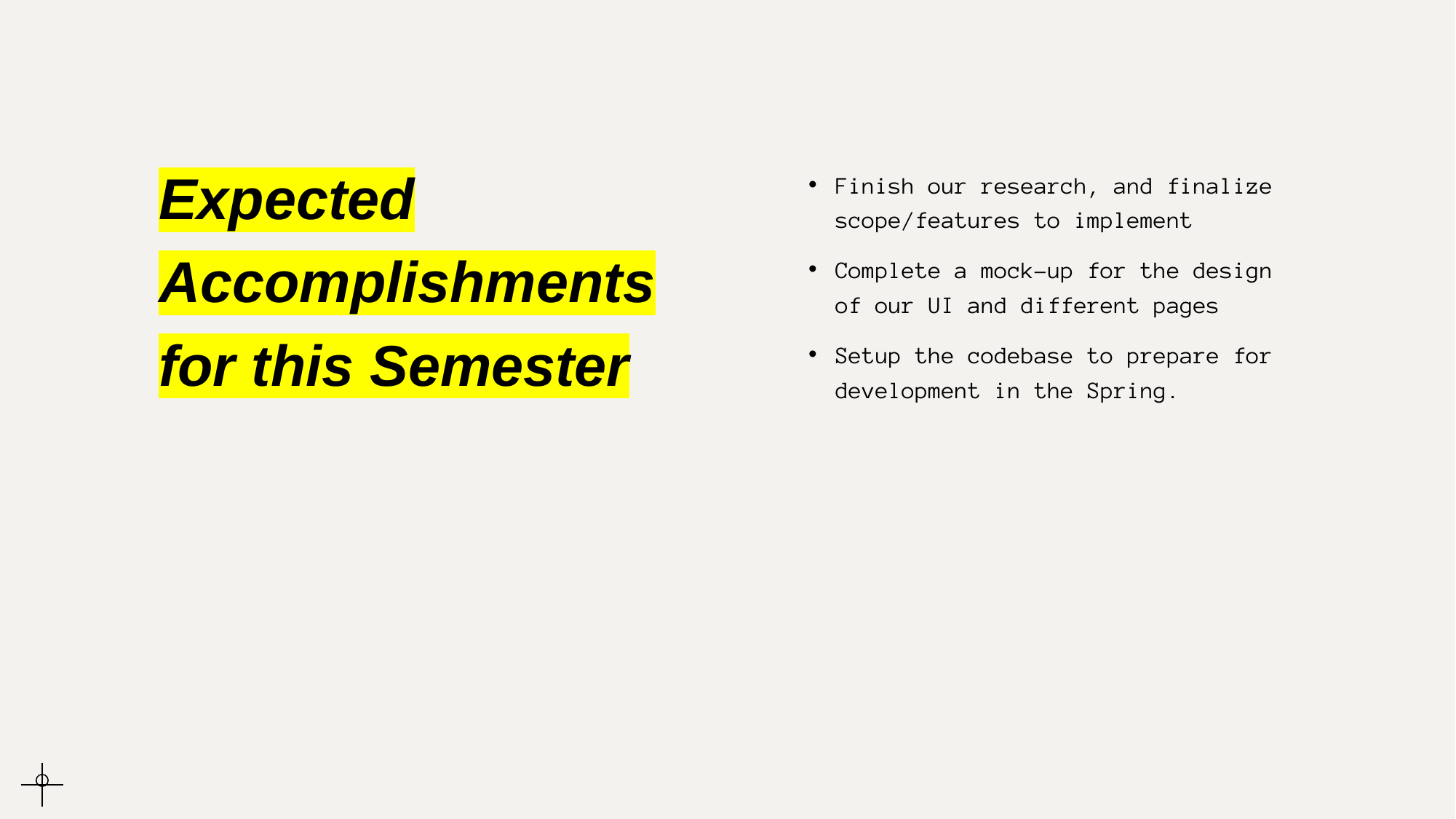

# Expected Accomplishments for this Semester
Finish our research, and finalize scope/features to implement
Complete a mock-up for the design of our UI and different pages
Setup the codebase to prepare for development in the Spring.